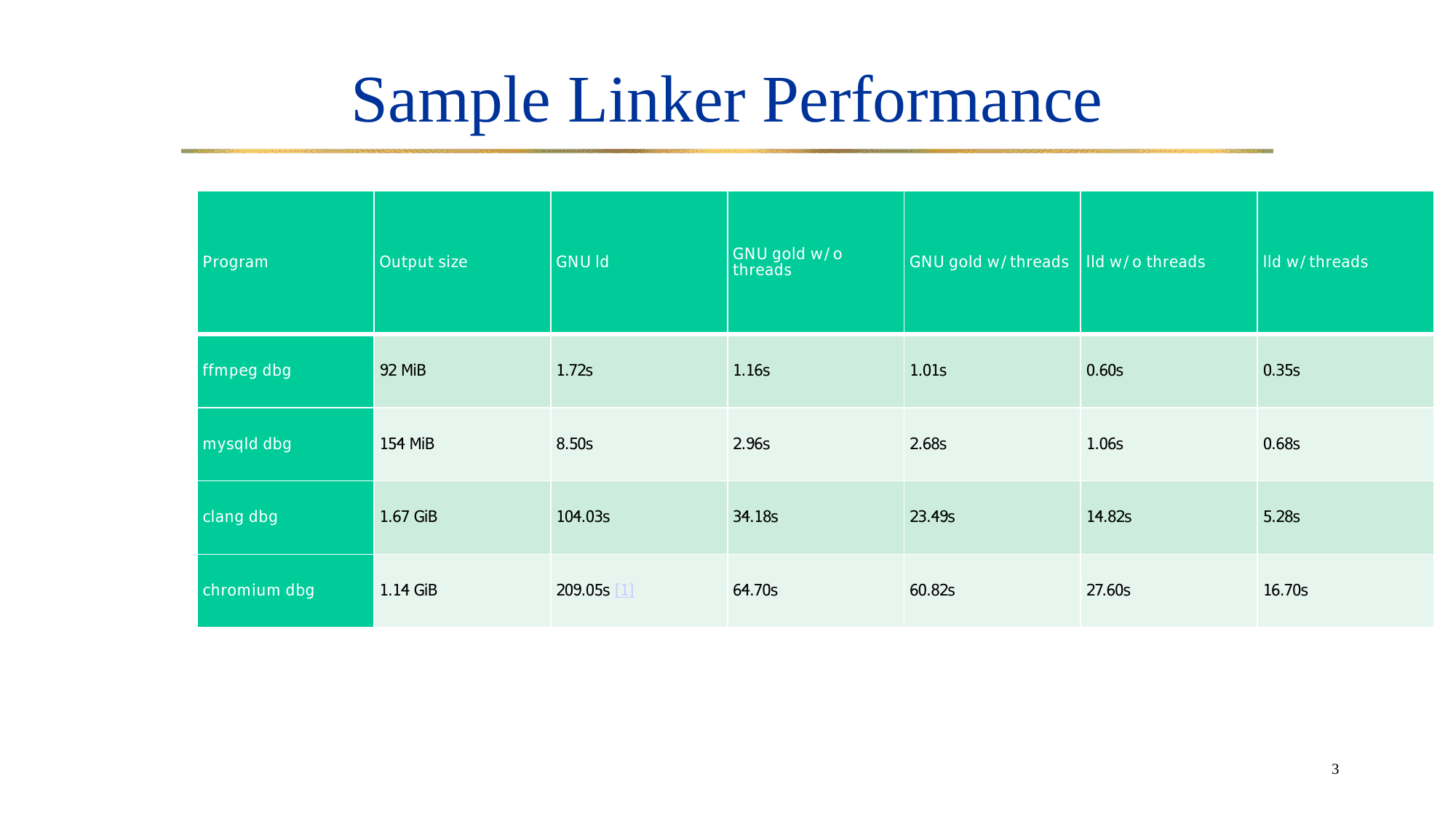

# Sample Linker Performance
| Program | Output size | GNU ld | GNU gold w/o threads | GNU gold w/threads | lld w/o threads | lld w/threads |
| --- | --- | --- | --- | --- | --- | --- |
| ffmpeg dbg | 92 MiB | 1.72s | 1.16s | 1.01s | 0.60s | 0.35s |
| mysqld dbg | 154 MiB | 8.50s | 2.96s | 2.68s | 1.06s | 0.68s |
| clang dbg | 1.67 GiB | 104.03s | 34.18s | 23.49s | 14.82s | 5.28s |
| chromium dbg | 1.14 GiB | 209.05s [1] | 64.70s | 60.82s | 27.60s | 16.70s |